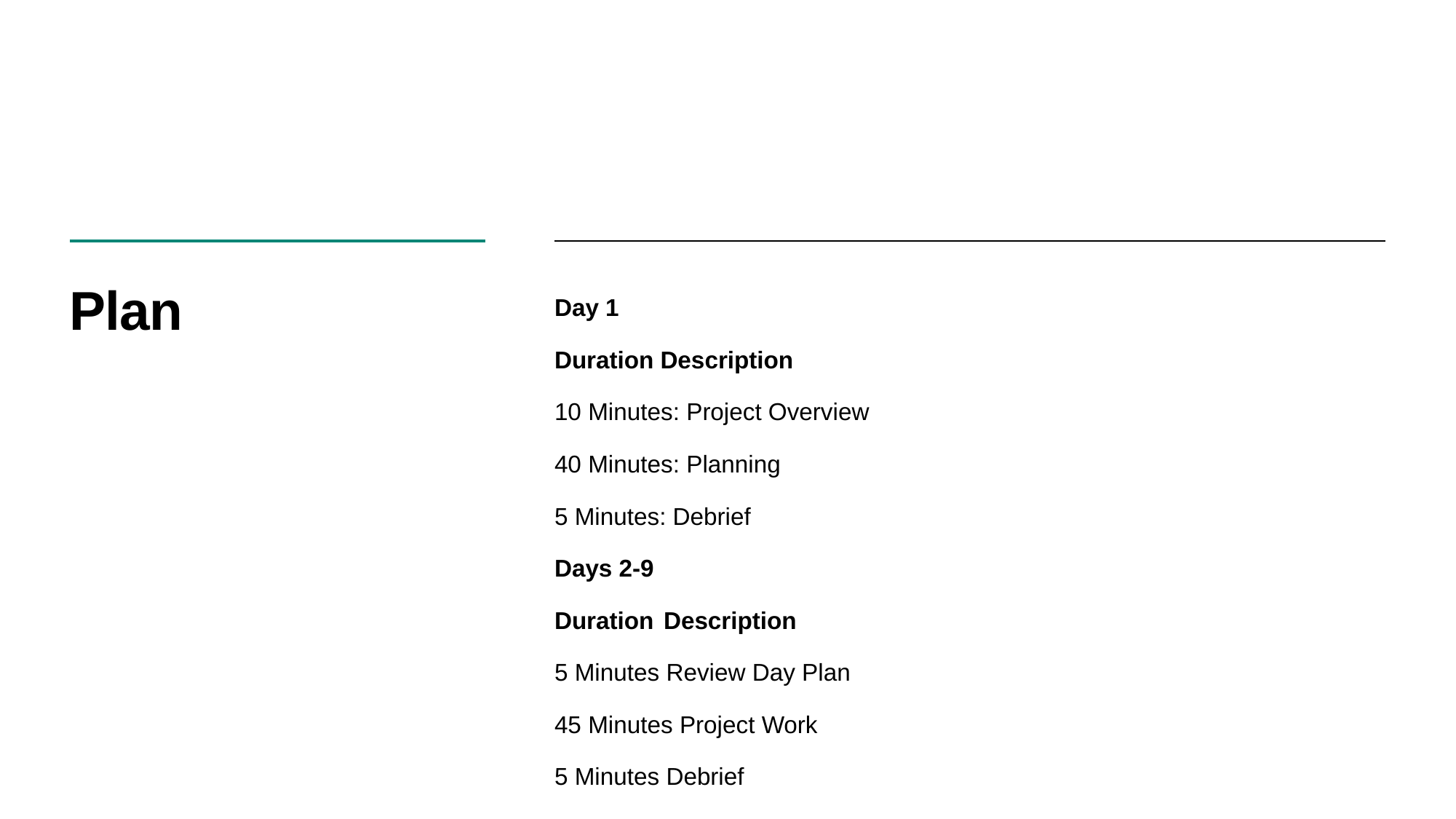

# Plan
Day 1
Duration Description
10 Minutes: Project Overview
40 Minutes: Planning
5 Minutes: Debrief
Days 2-9
Duration	Description
5 Minutes Review Day Plan
45 Minutes Project Work
5 Minutes Debrief